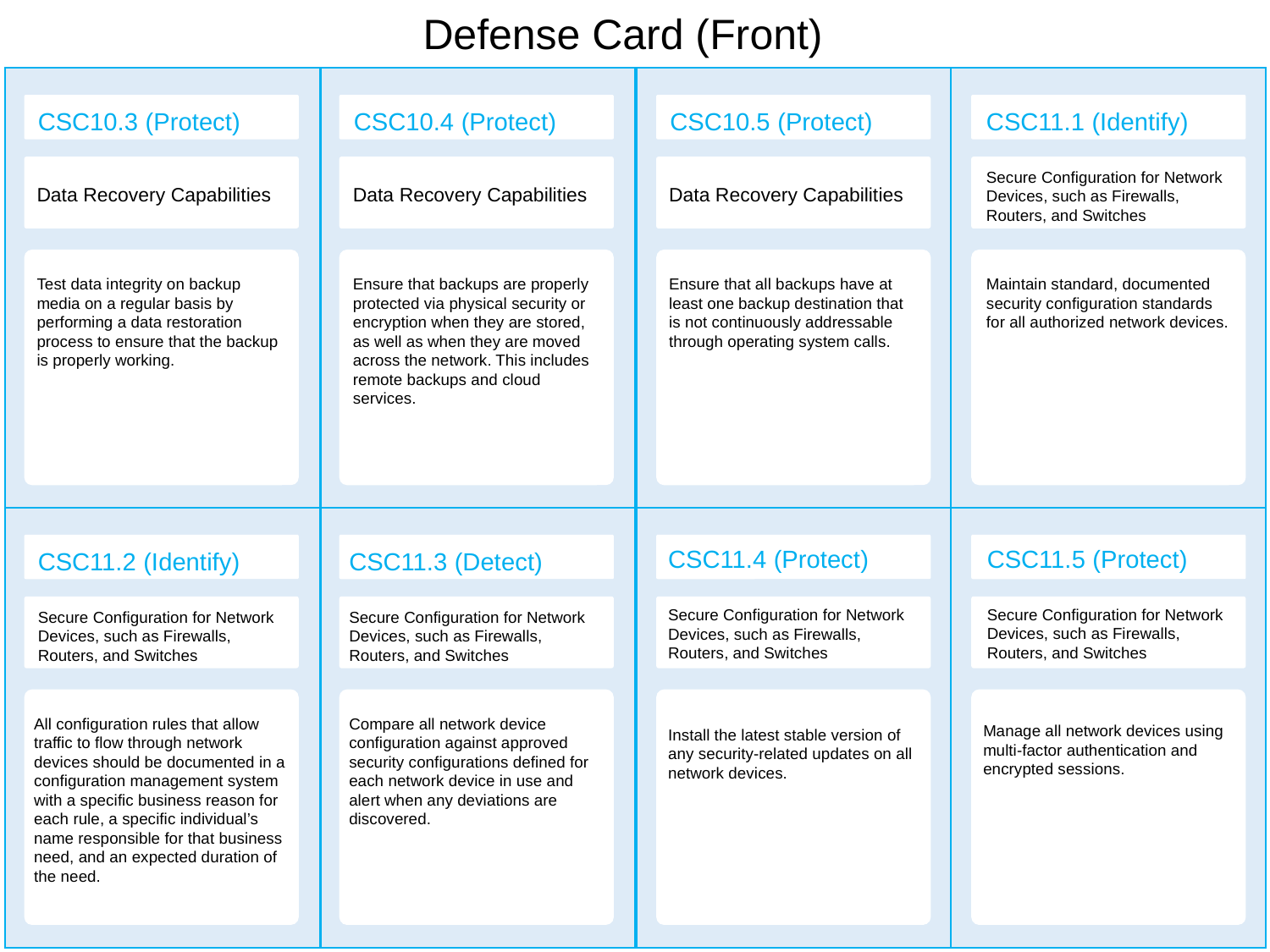

Defense Card (Front)

CSC10.4 (Protect)
CSC10.5 (Protect)
CSC11.1 (Identify)
CSC10.3 (Protect)

Secure Configuration for Network Devices, such as Firewalls, Routers, and Switches
Data Recovery Capabilities
Data Recovery Capabilities
Data Recovery Capabilities

Ensure that backups are properly protected via physical security or encryption when they are stored, as well as when they are moved across the network. This includes remote backups and cloud services.
Ensure that all backups have at least one backup destination that is not continuously addressable through operating system calls.
Maintain standard, documented security configuration standards for all authorized network devices.
Test data integrity on backup media on a regular basis by performing a data restoration process to ensure that the backup is properly working.

CSC11.5 (Protect)
CSC11.4 (Protect)
CSC11.2 (Identify)
CSC11.3 (Detect)

Secure Configuration for Network Devices, such as Firewalls, Routers, and Switches
Secure Configuration for Network Devices, such as Firewalls, Routers, and Switches
Secure Configuration for Network Devices, such as Firewalls, Routers, and Switches
Secure Configuration for Network Devices, such as Firewalls, Routers, and Switches

All configuration rules that allow traffic to flow through network devices should be documented in a configuration management system with a specific business reason for each rule, a specific individual’s name responsible for that business need, and an expected duration of the need.
Compare all network device configuration against approved security configurations defined for each network device in use and alert when any deviations are discovered.
Manage all network devices using multi-factor authentication and encrypted sessions.
Install the latest stable version of any security-related updates on all network devices.